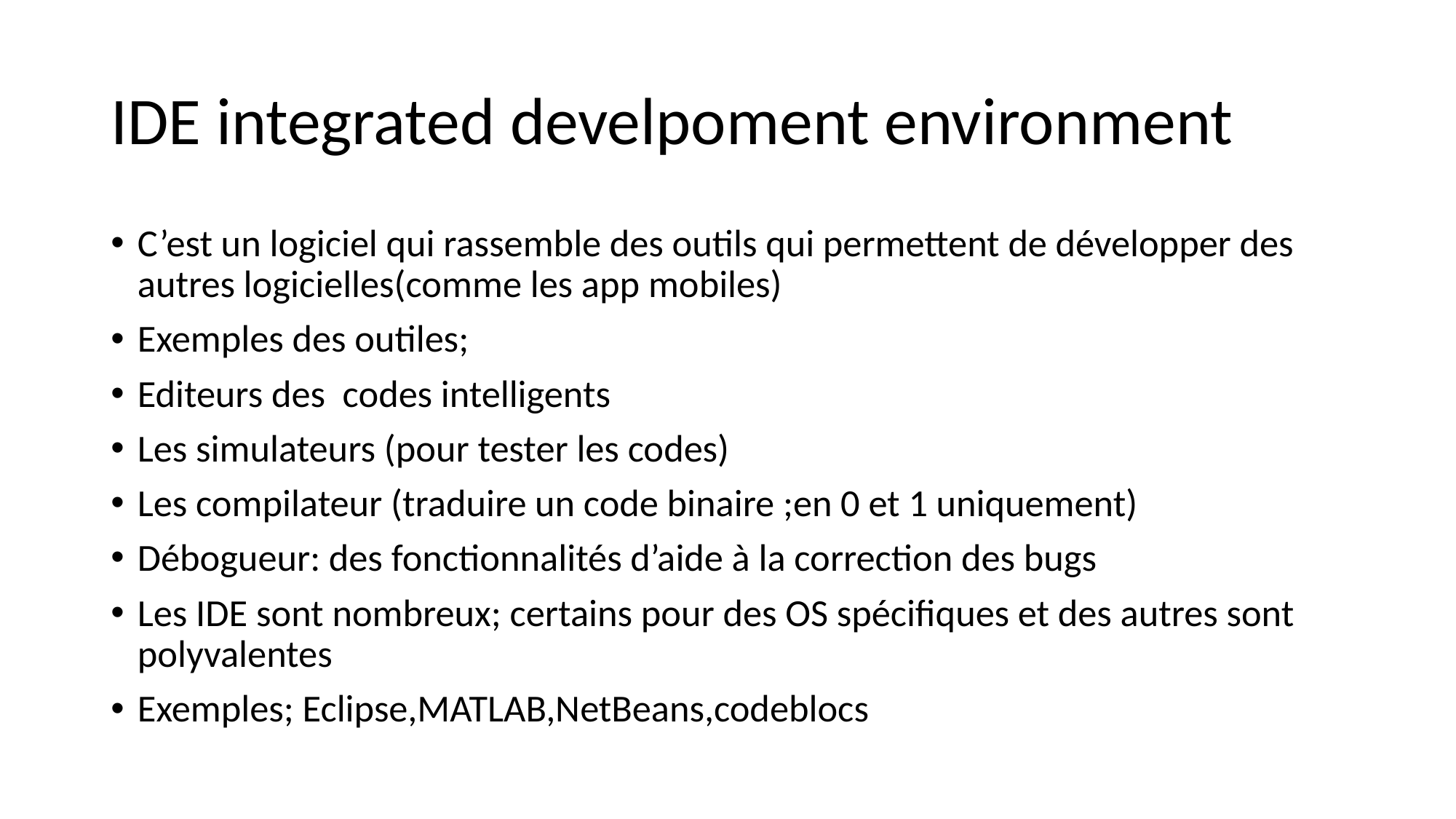

# IDE integrated develpoment environment
C’est un logiciel qui rassemble des outils qui permettent de développer des autres logicielles(comme les app mobiles)
Exemples des outiles;
Editeurs des  codes intelligents
Les simulateurs (pour tester les codes)
Les compilateur (traduire un code binaire ;en 0 et 1 uniquement)
Débogueur: des fonctionnalités d’aide à la correction des bugs
Les IDE sont nombreux; certains pour des OS spécifiques et des autres sont polyvalentes
Exemples; Eclipse,MATLAB,NetBeans,codeblocs